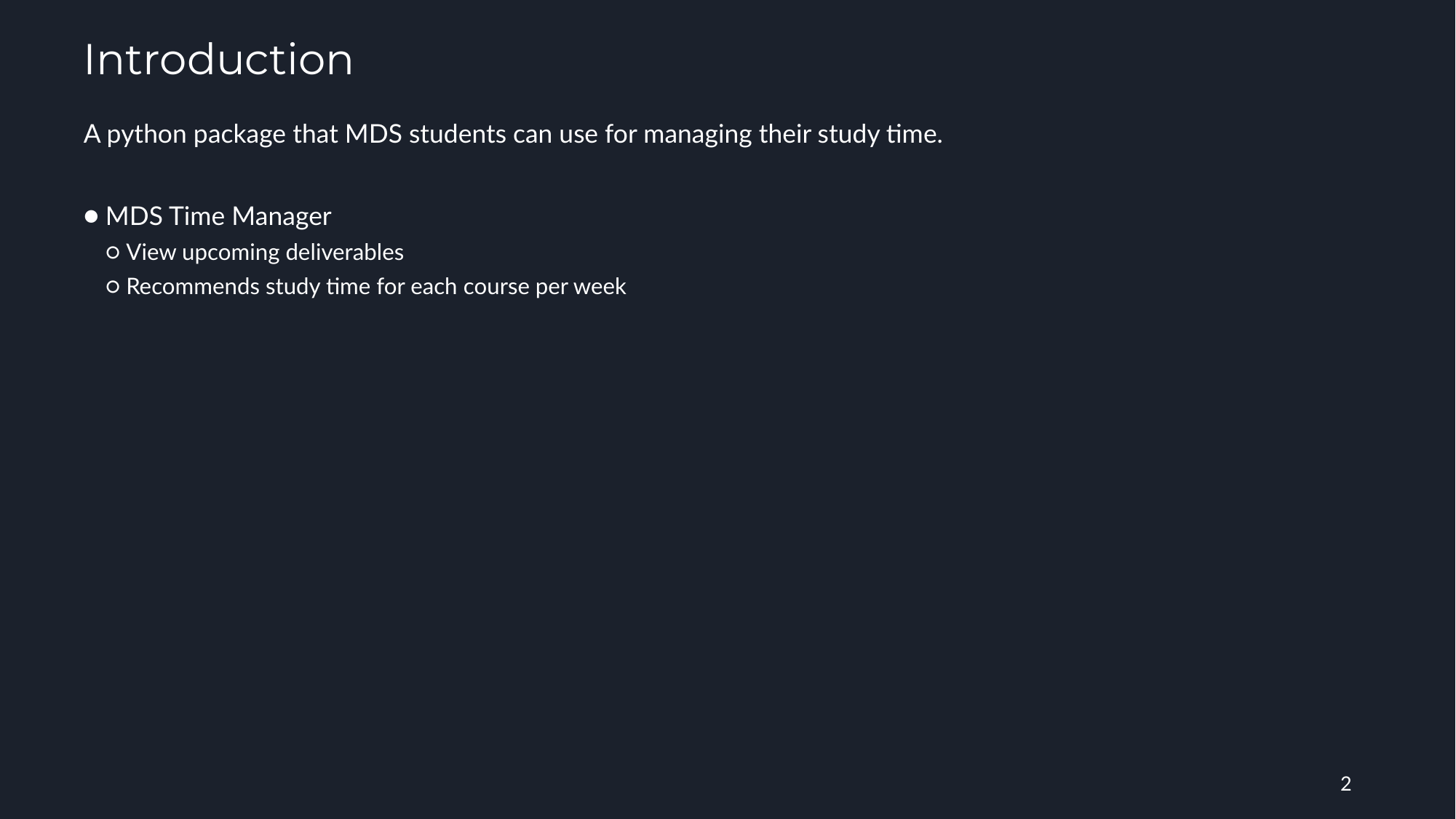

# Introduction
A python package that MDS students can use for managing their study time.

MDS Time Manager
View upcoming deliverables
Recommends study time for each course per week

2